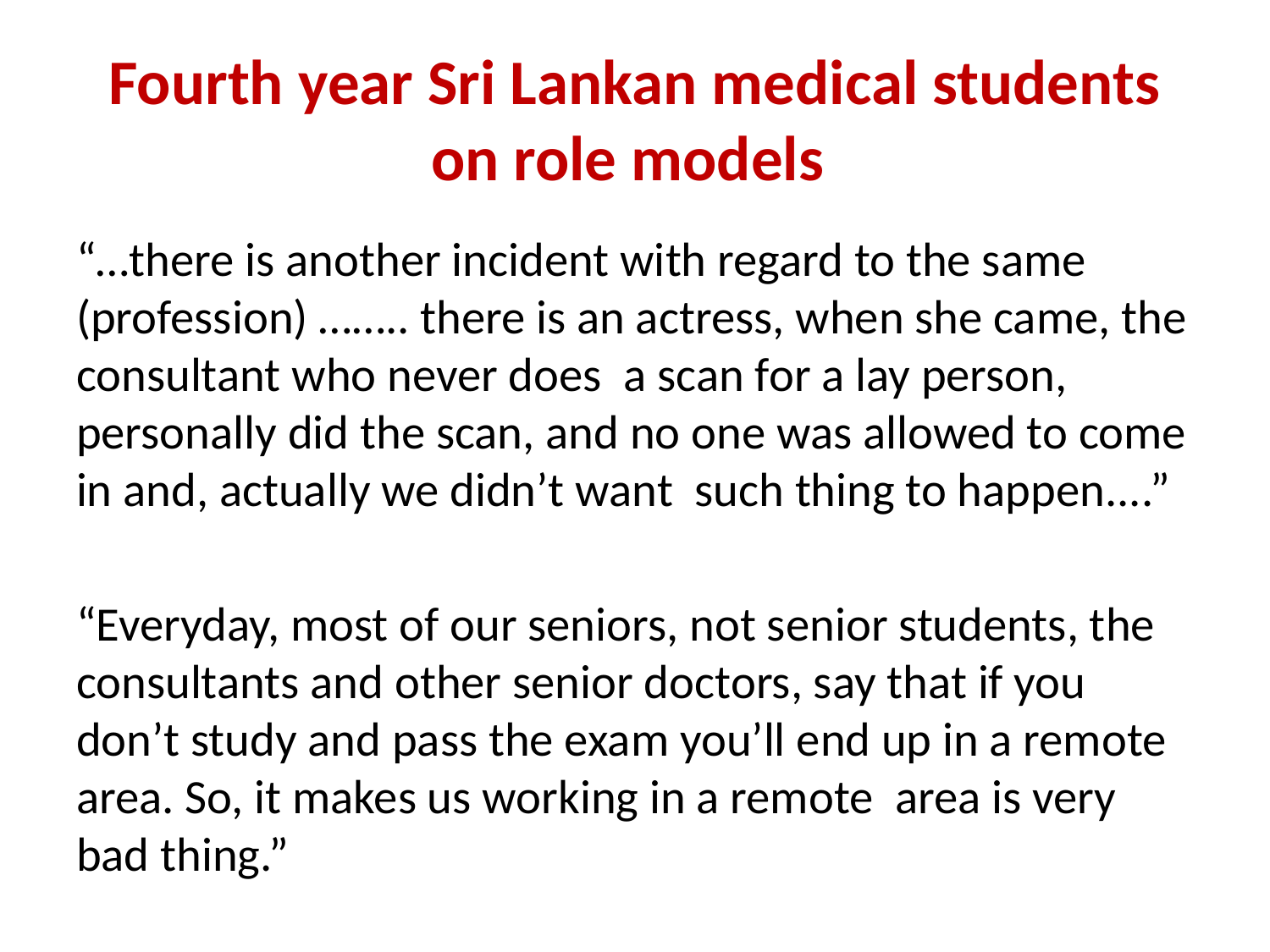

# Fourth year Sri Lankan medical students on role models
“…there is another incident with regard to the same (profession) …….. there is an actress, when she came, the consultant who never does  a scan for a lay person, personally did the scan, and no one was allowed to come in and, actually we didn’t want  such thing to happen....”

“Everyday, most of our seniors, not senior students, the consultants and other senior doctors, say that if you don’t study and pass the exam you’ll end up in a remote area. So, it makes us working in a remote  area is very bad thing.”